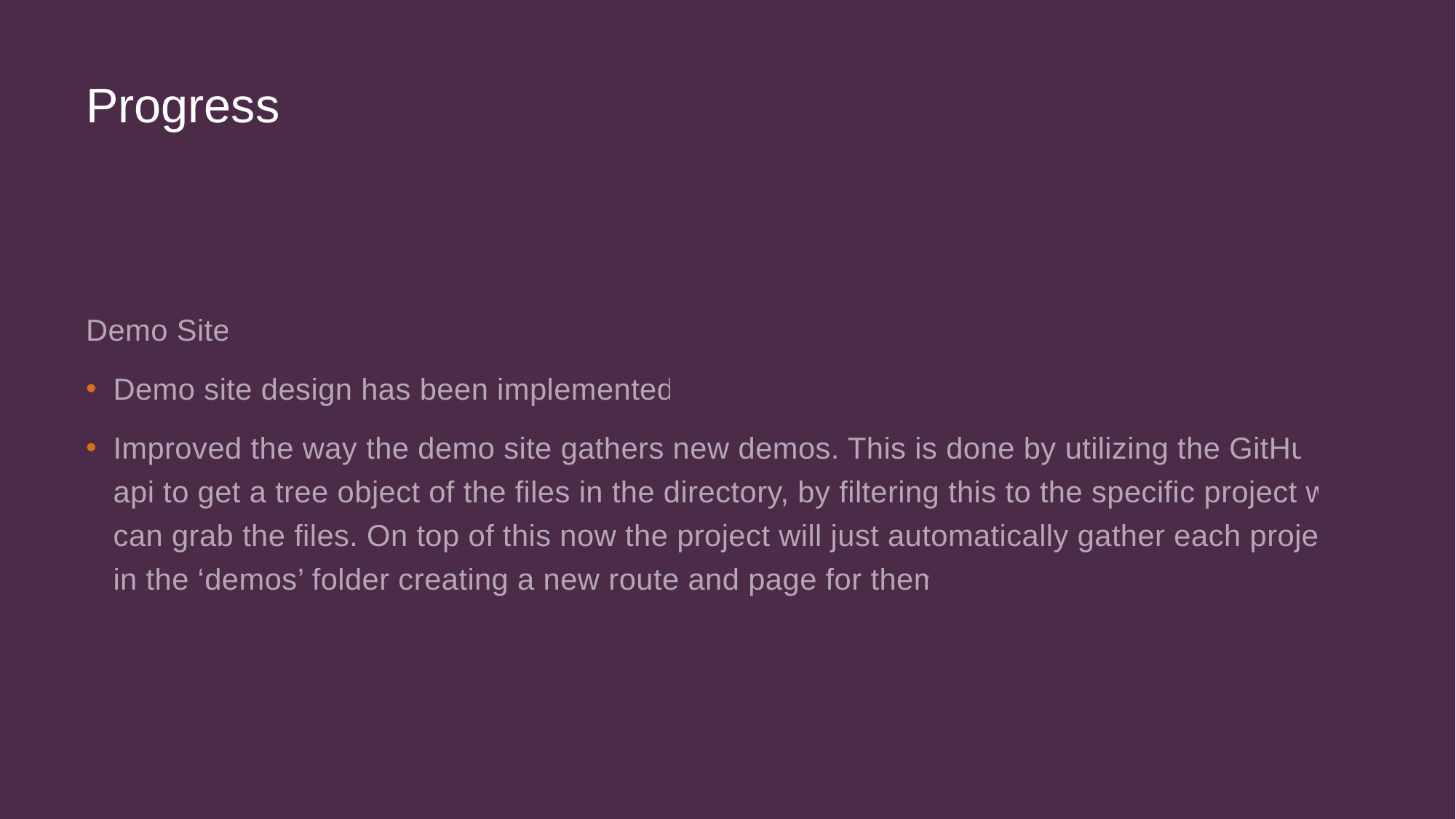

# Progress
Demo Site
Demo site design has been implemented.
Improved the way the demo site gathers new demos. This is done by utilizing the GitHub api to get a tree object of the files in the directory, by filtering this to the specific project we can grab the files. On top of this now the project will just automatically gather each project in the ‘demos’ folder creating a new route and page for them.